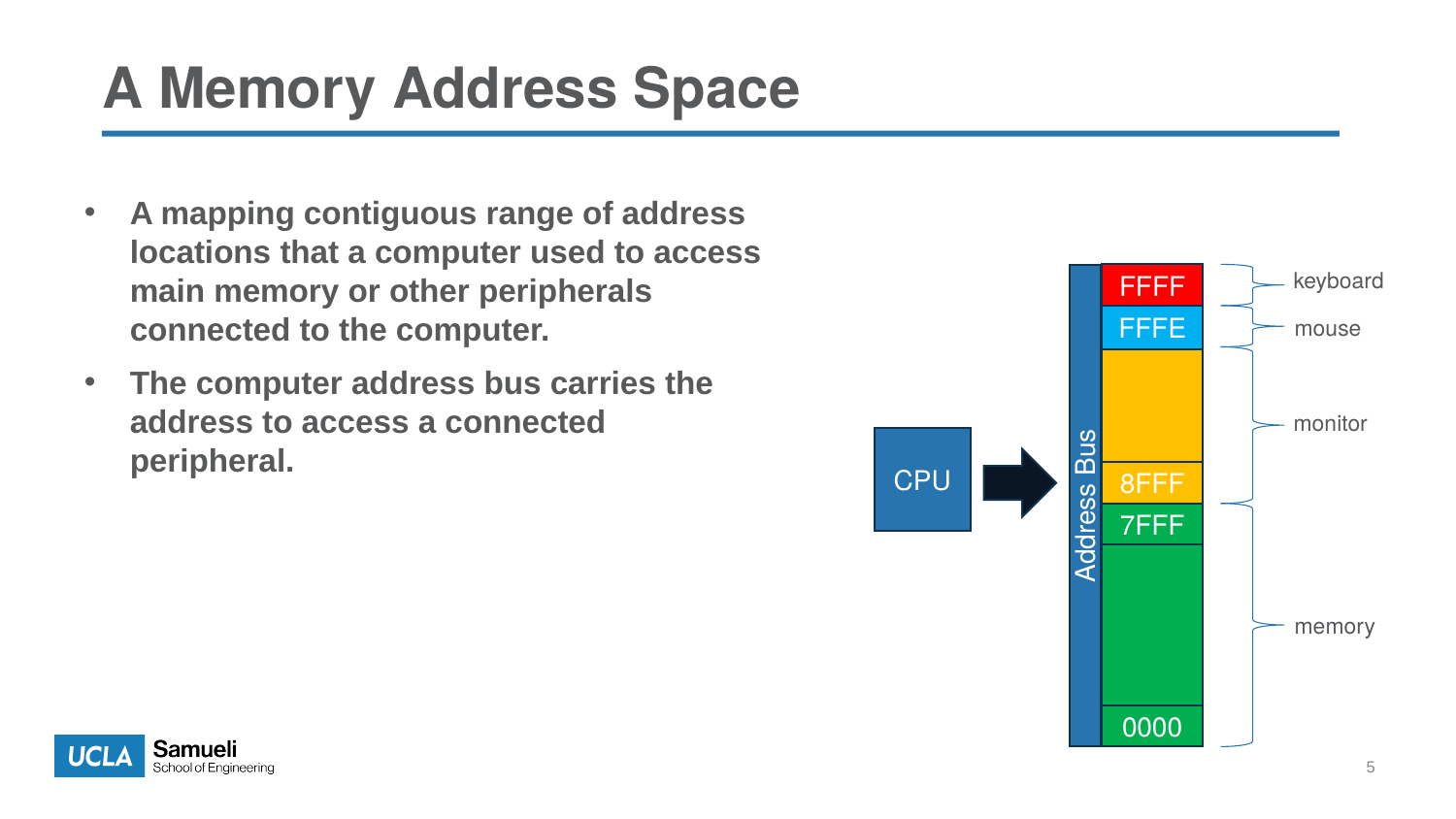

# A Memory Address Space
A mapping contiguous range of address locations that a computer used to access main memory or other peripherals connected to the computer.
The computer address bus carries the address to access a connected peripheral.
FFFF

keyboard
FFFE

mouse

monitor
CPU

8FFF
Address Bus
7FFF

memory
0000
5